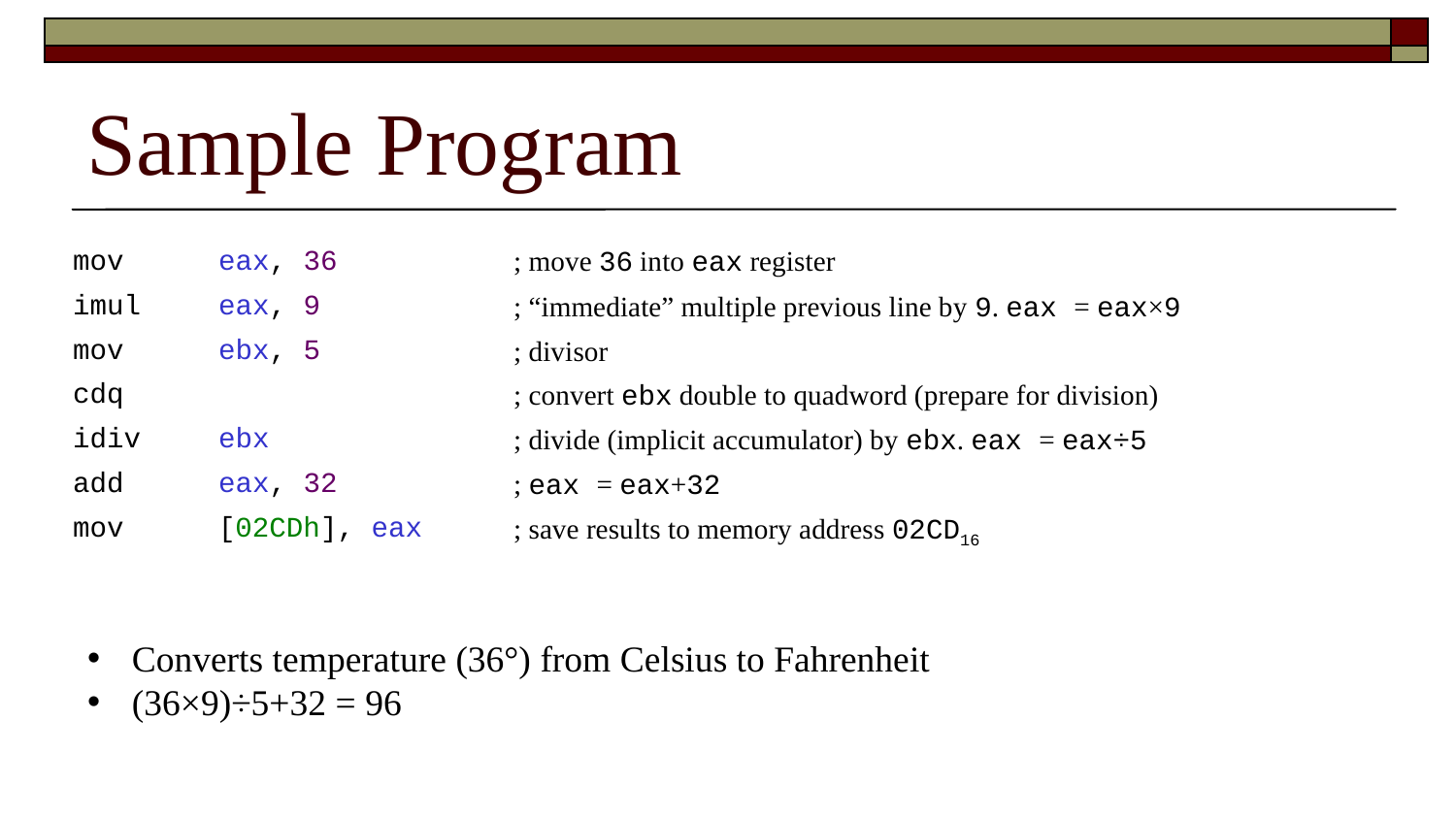

Sample Program
| mov eax, 36 | ; move 36 into eax register |
| --- | --- |
| imul eax, 9 | ; “immediate” multiple previous line by 9. eax = eax×9 |
| mov ebx, 5 | ; divisor |
| cdq | ; convert ebx double to quadword (prepare for division) |
| idiv ebx | ; divide (implicit accumulator) by ebx. eax = eax÷5 |
| add eax, 32 | ; eax = eax+32 |
| mov [02CDh], eax | ; save results to memory address 02CD16 |
Converts temperature (36°) from Celsius to Fahrenheit
(36×9)÷5+32 = 96